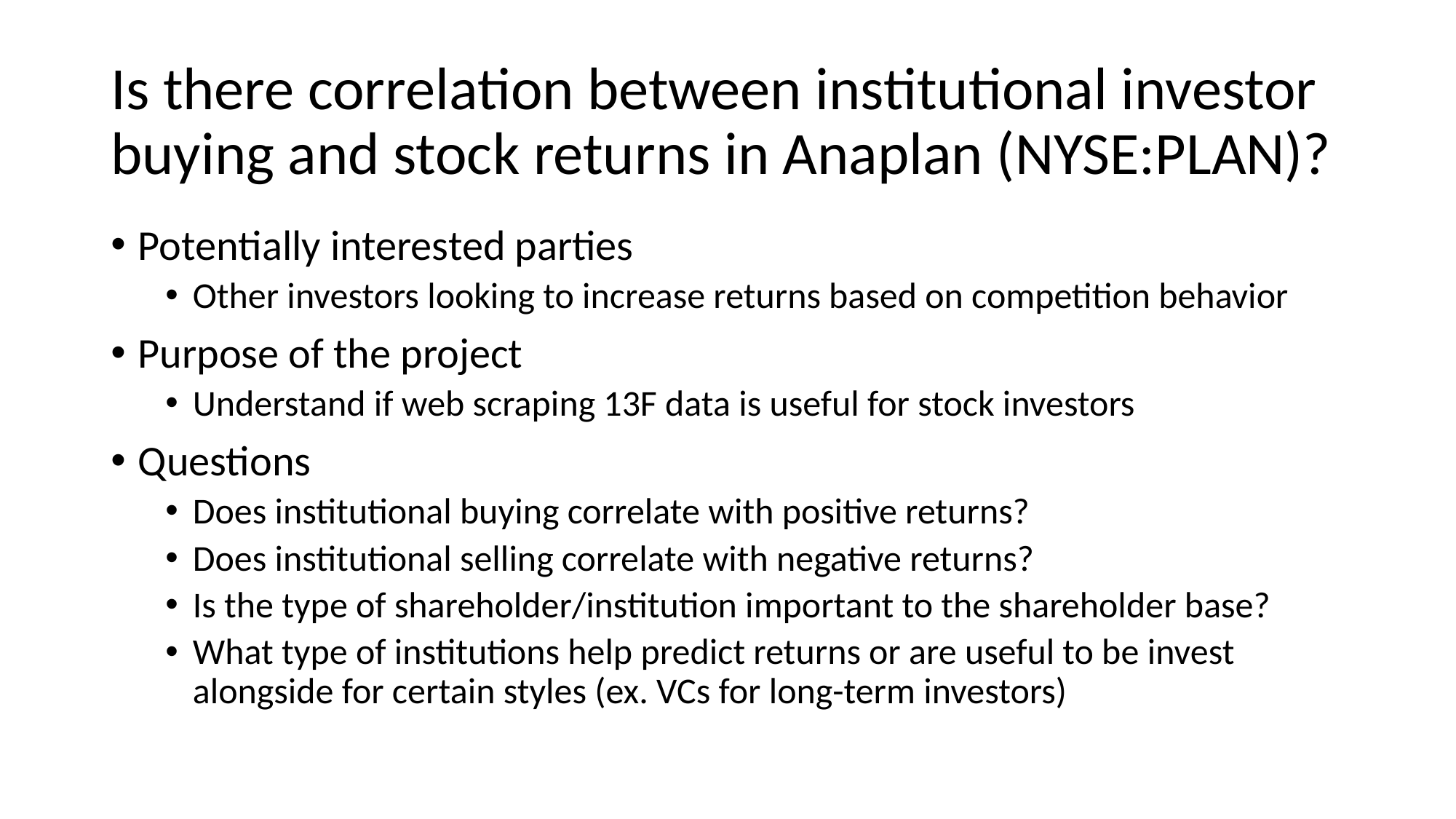

# Is there correlation between institutional investor buying and stock returns in Anaplan (NYSE:PLAN)?
Potentially interested parties
Other investors looking to increase returns based on competition behavior
Purpose of the project
Understand if web scraping 13F data is useful for stock investors
Questions
Does institutional buying correlate with positive returns?
Does institutional selling correlate with negative returns?
Is the type of shareholder/institution important to the shareholder base?
What type of institutions help predict returns or are useful to be invest alongside for certain styles (ex. VCs for long-term investors)